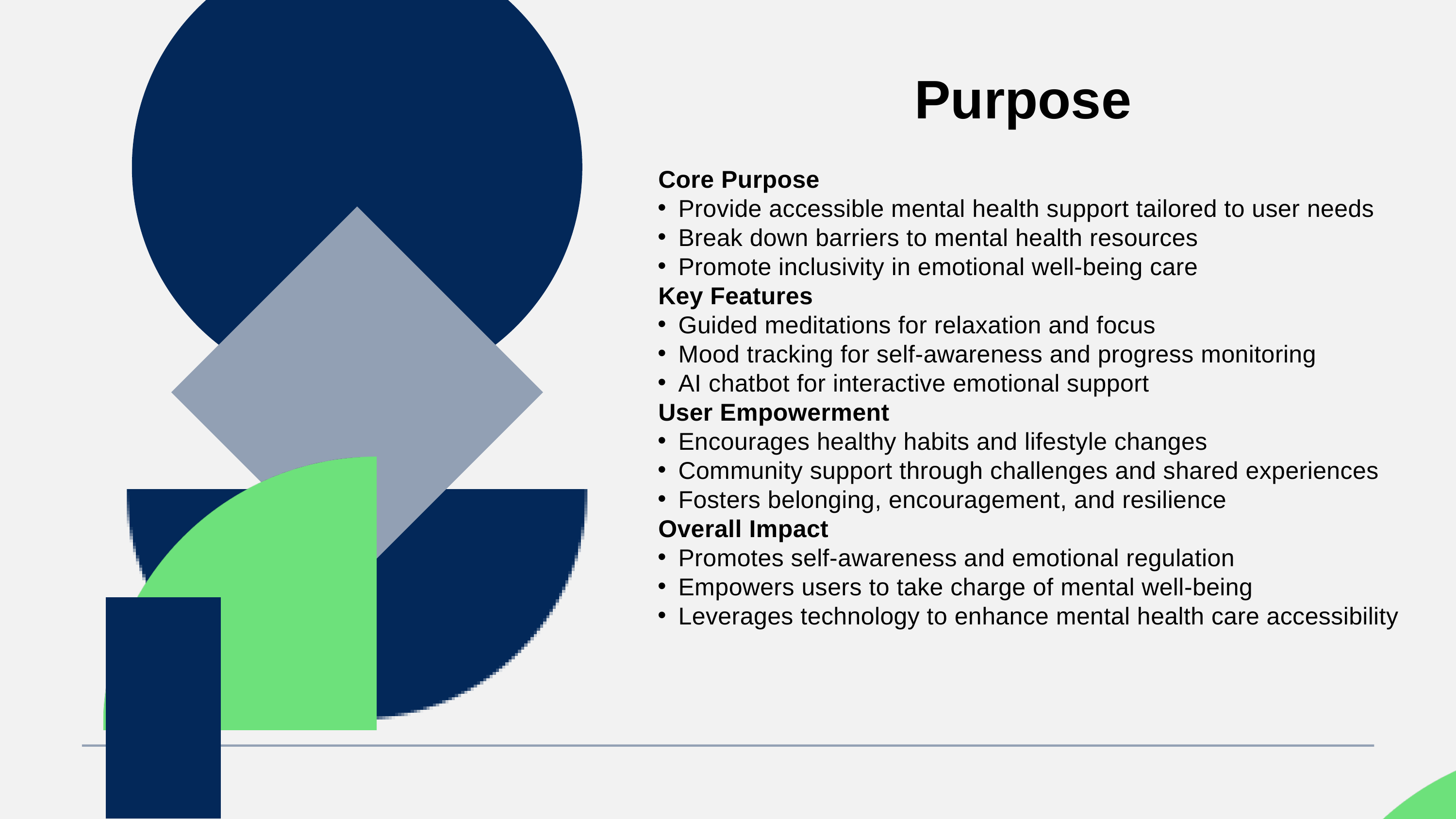

Purpose
   Core Purpose
Provide accessible mental health support tailored to user needs
Break down barriers to mental health resources
Promote inclusivity in emotional well-being care
   Key Features
Guided meditations for relaxation and focus
Mood tracking for self-awareness and progress monitoring
AI chatbot for interactive emotional support
   User Empowerment
Encourages healthy habits and lifestyle changes
Community support through challenges and shared experiences
Fosters belonging, encouragement, and resilience
   Overall Impact
Promotes self-awareness and emotional regulation
Empowers users to take charge of mental well-being
Leverages technology to enhance mental health care accessibility